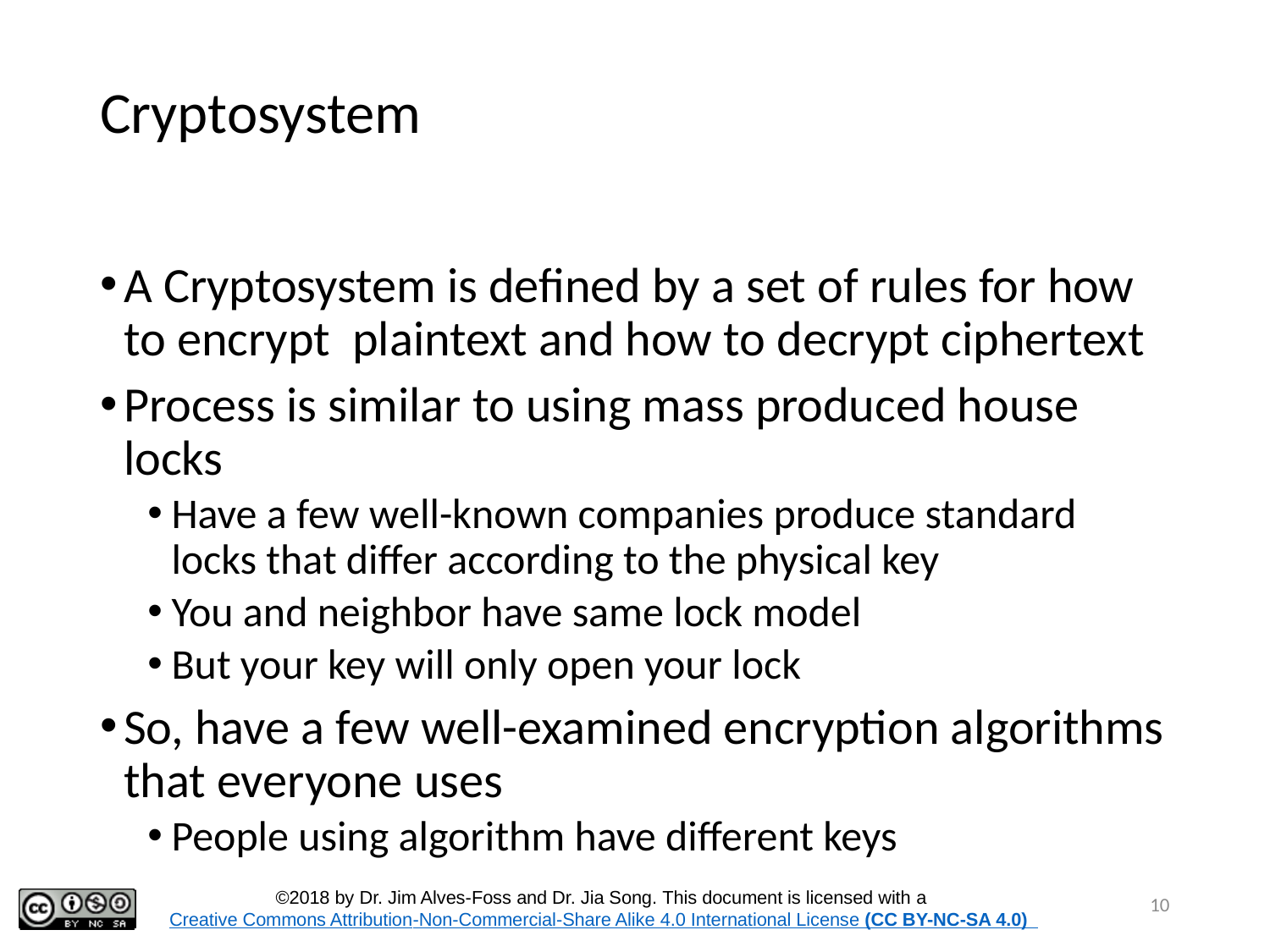

# Cryptosystem
A Cryptosystem is defined by a set of rules for how to encrypt  plaintext and how to decrypt ciphertext
Process is similar to using mass produced house locks
Have a few well-known companies produce standard locks that differ according to the physical key
You and neighbor have same lock model
But your key will only open your lock
So, have a few well-examined encryption algorithms that everyone uses
People using algorithm have different keys
10